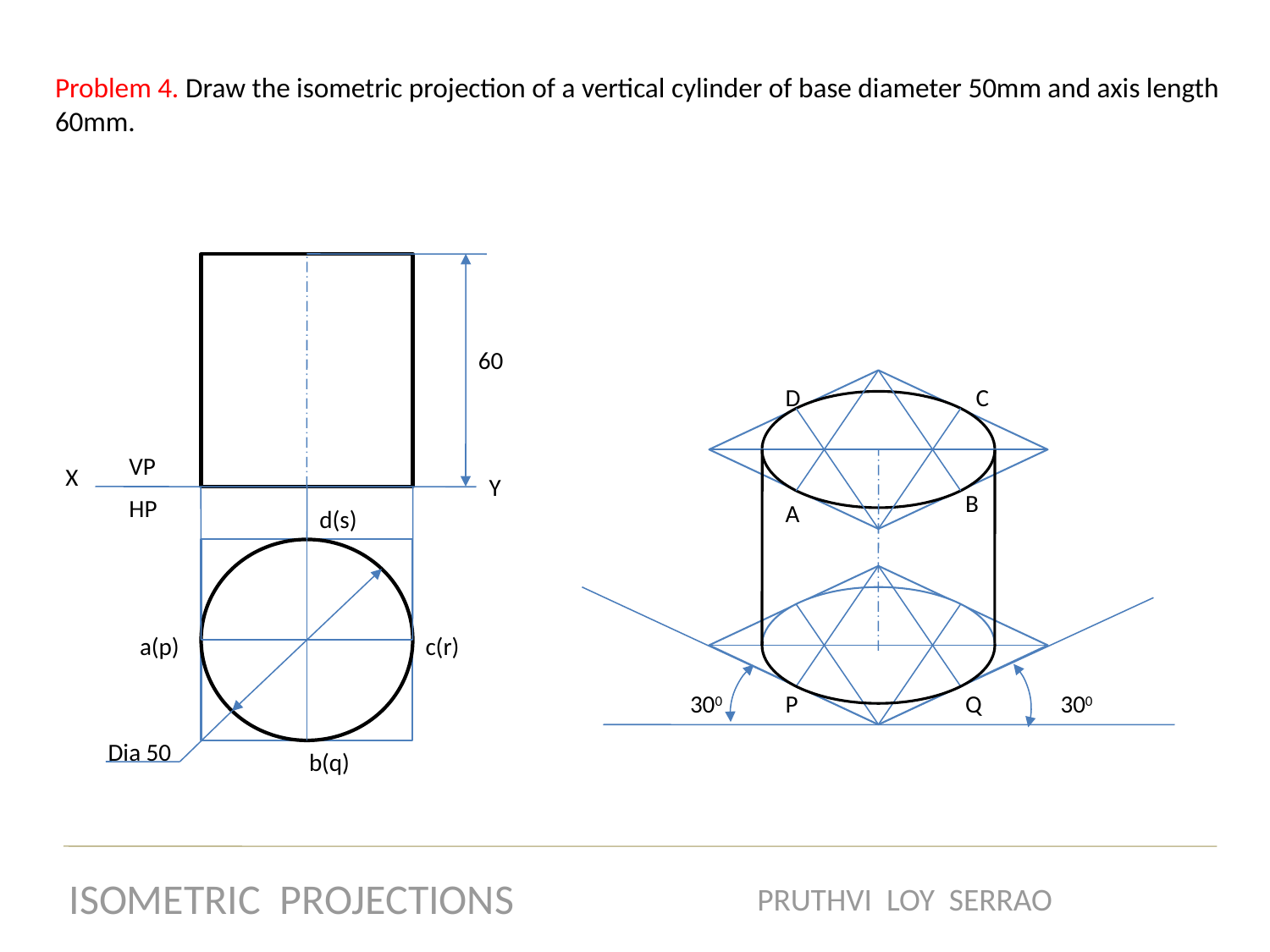

Problem 4. Draw the isometric projection of a vertical cylinder of base diameter 50mm and axis length 60mm.

60

D
C

VP
X
Y
B
HP
A
d(s)

a(p)
c(r)

300
P
Q
300
Dia 50
b(q)
ISOMETRIC  PROJECTIONS
PRUTHVI  LOY  SERRAO